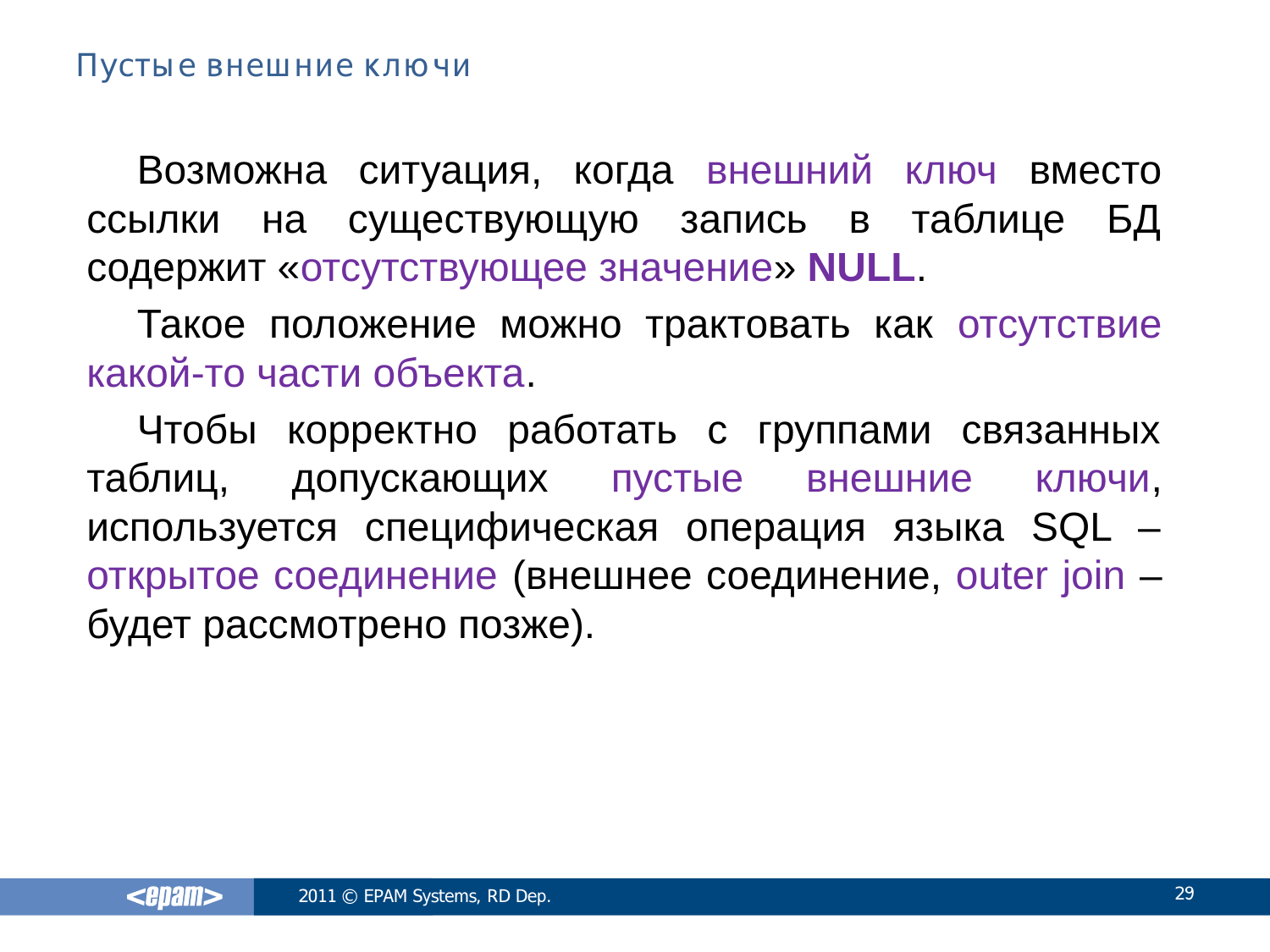

# Пустые внешние ключи
Возможна ситуация, когда внешний ключ вместо ссылки на существующую запись в таблице БД содержит «отсутствующее значение» NULL.
Такое положение можно трактовать как отсутствие какой-то части объекта.
Чтобы корректно работать с группами связанных таблиц, допускающих пустые внешние ключи, используется специфическая операция языка SQL – открытое соединение (внешнее соединение, outer join – будет рассмотрено позже).
29
2011 © EPAM Systems, RD Dep.